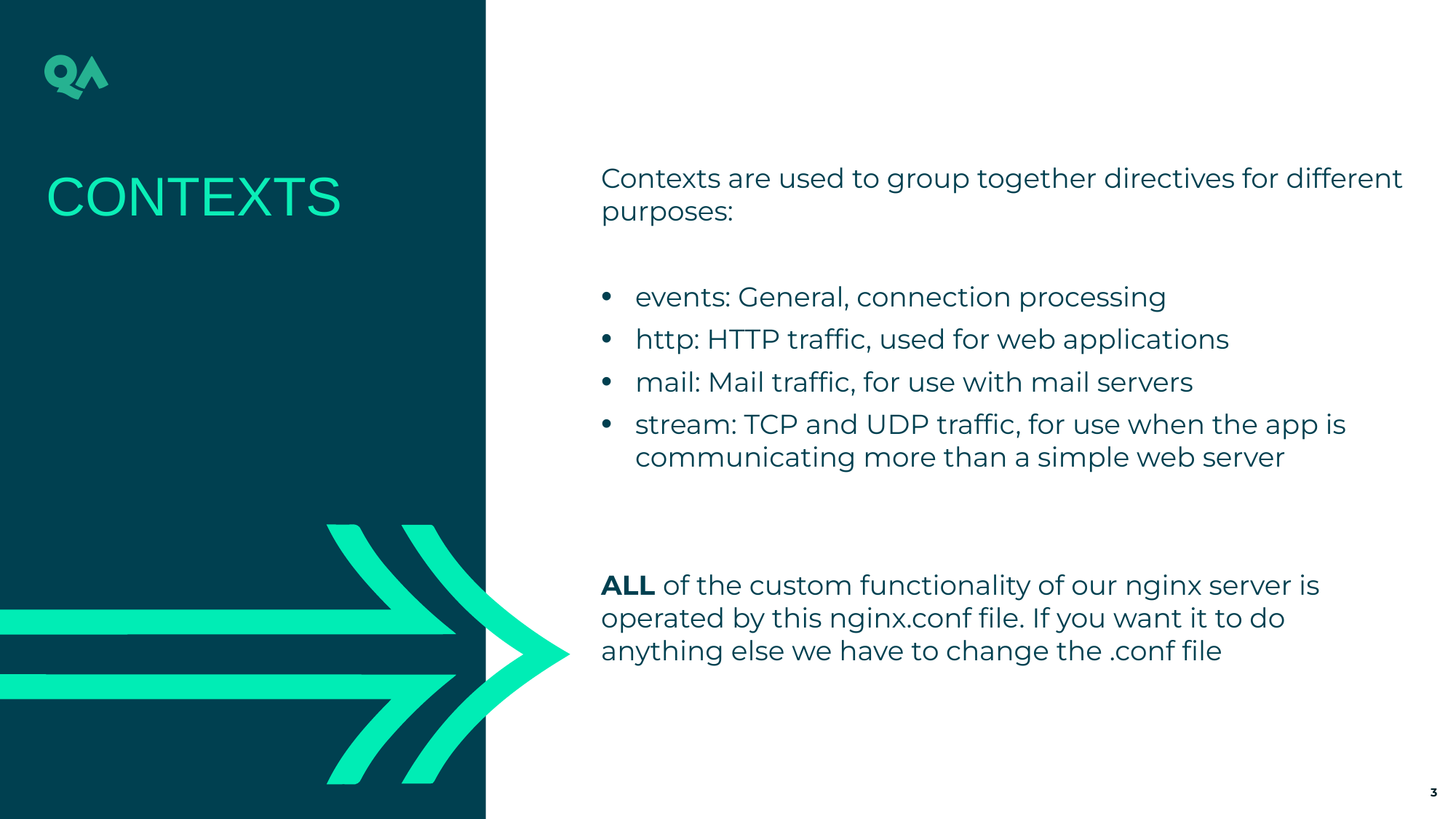

Contexts
Contexts are used to group together directives for different purposes:

events: General, connection processing
http: HTTP traffic, used for web applications
mail: Mail traffic, for use with mail servers
stream: TCP and UDP traffic, for use when the app is communicating more than a simple web server

ALL of the custom functionality of our nginx server is operated by this nginx.conf file. If you want it to do anything else we have to change the .conf file
3